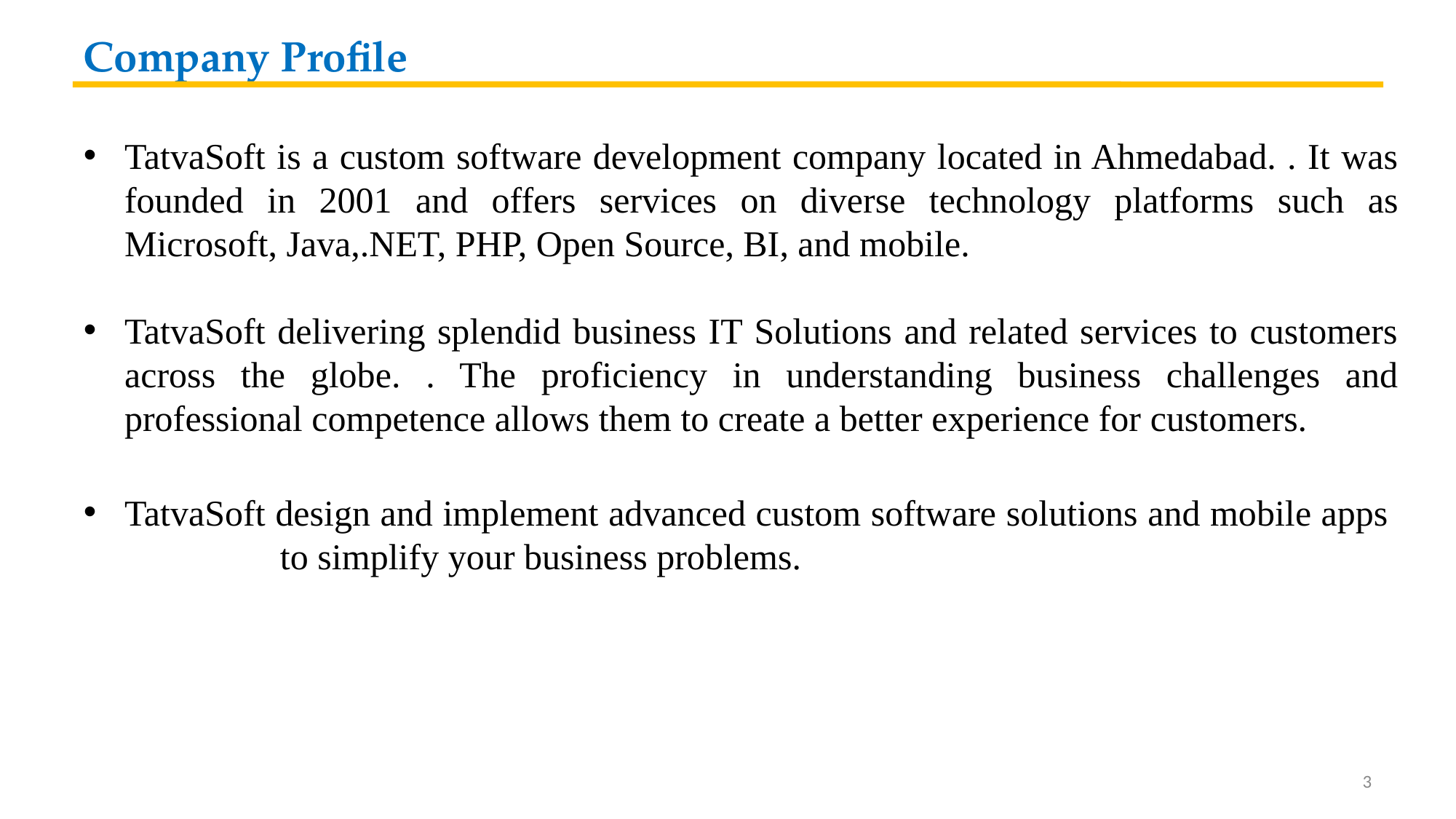

Company Profile

TatvaSoft is a custom software development company located in Ahmedabad. . It was founded in 2001 and offers services on diverse technology platforms such as Microsoft, Java,.NET, PHP, Open Source, BI, and mobile.

TatvaSoft delivering splendid business IT Solutions and related services to customers across the globe. . The proficiency in understanding business challenges and professional competence allows them to create a better experience for customers.

TatvaSoft design and implement advanced custom software solutions and mobile apps              t    to simplify your business problems.
3